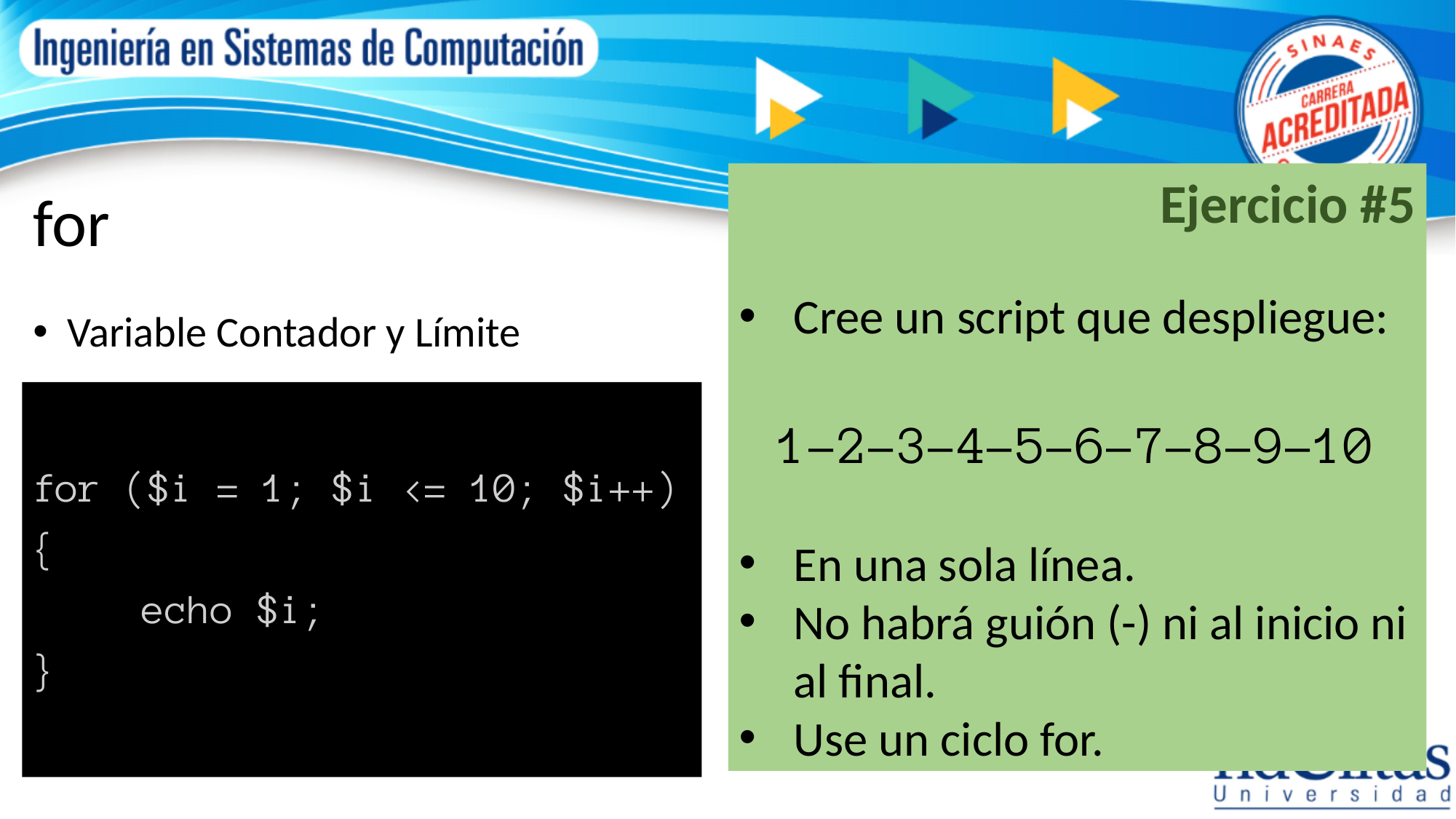

Ejercicio #5

Cree un script que despliegue:

1-2-3-4-5-6-7-8-9-10

En una sola línea.
No habrá guión (-) ni al inicio ni al final.
Use un ciclo for.
# for
Variable Contador y Límite

for ($i = 1; $i <= 10; $i++)
{
	echo $i;
}